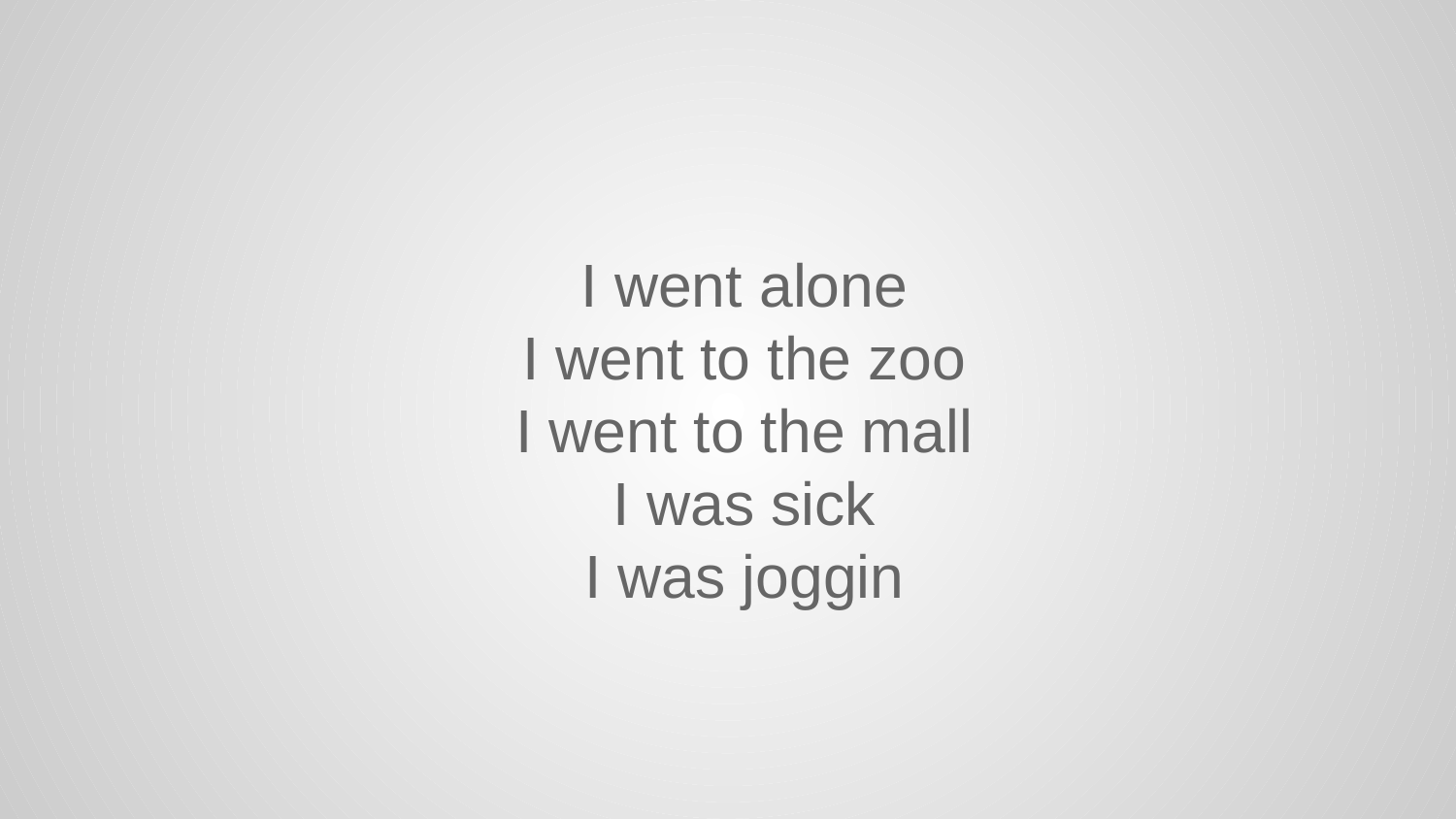

I went alone
I went to the zoo
I went to the mall
I was sick
I was joggin